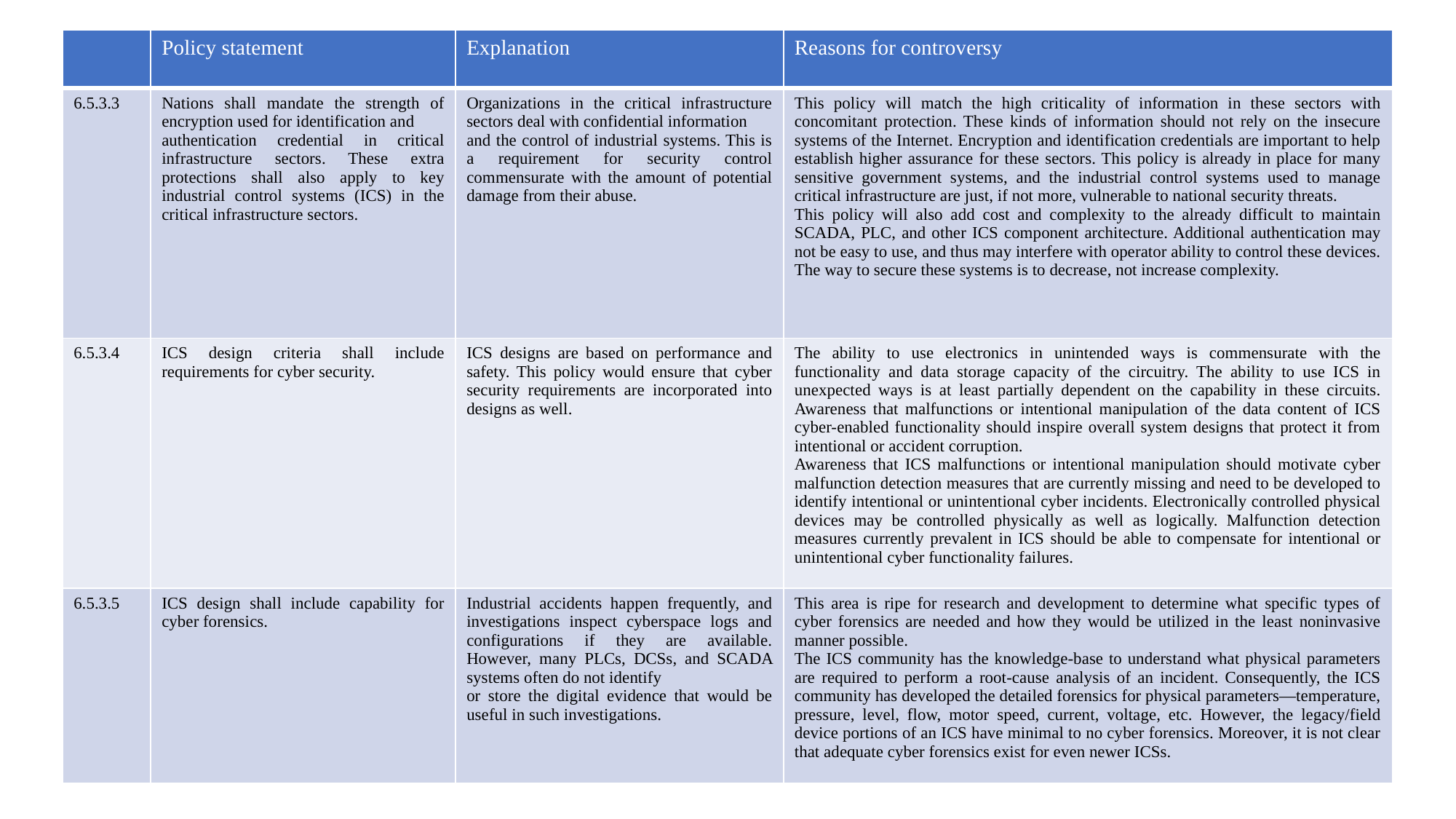

|  | Policy statement | Explanation | Reasons for controversy |
| --- | --- | --- | --- |
| 6.5.3.3 | Nations shall mandate the strength of encryption used for identification and authentication credential in critical infrastructure sectors. These extra protections shall also apply to key industrial control systems (ICS) in the critical infrastructure sectors. | Organizations in the critical infrastructure sectors deal with confidential information and the control of industrial systems. This is a requirement for security control commensurate with the amount of potential damage from their abuse. | This policy will match the high criticality of information in these sectors with concomitant protection. These kinds of information should not rely on the insecure systems of the Internet. Encryption and identification credentials are important to help establish higher assurance for these sectors. This policy is already in place for many sensitive government systems, and the industrial control systems used to manage critical infrastructure are just, if not more, vulnerable to national security threats. This policy will also add cost and complexity to the already difficult to maintain SCADA, PLC, and other ICS component architecture. Additional authentication may not be easy to use, and thus may interfere with operator ability to control these devices. The way to secure these systems is to decrease, not increase complexity. |
| 6.5.3.4 | ICS design criteria shall include requirements for cyber security. | ICS designs are based on performance and safety. This policy would ensure that cyber security requirements are incorporated into designs as well. | The ability to use electronics in unintended ways is commensurate with the functionality and data storage capacity of the circuitry. The ability to use ICS in unexpected ways is at least partially dependent on the capability in these circuits. Awareness that malfunctions or intentional manipulation of the data content of ICS cyber-enabled functionality should inspire overall system designs that protect it from intentional or accident corruption. Awareness that ICS malfunctions or intentional manipulation should motivate cyber malfunction detection measures that are currently missing and need to be developed to identify intentional or unintentional cyber incidents. Electronically controlled physical devices may be controlled physically as well as logically. Malfunction detection measures currently prevalent in ICS should be able to compensate for intentional or unintentional cyber functionality failures. |
| 6.5.3.5 | ICS design shall include capability for cyber forensics. | Industrial accidents happen frequently, and investigations inspect cyberspace logs and configurations if they are available. However, many PLCs, DCSs, and SCADA systems often do not identify or store the digital evidence that would be useful in such investigations. | This area is ripe for research and development to determine what specific types of cyber forensics are needed and how they would be utilized in the least noninvasive manner possible. The ICS community has the knowledge-base to understand what physical parameters are required to perform a root-cause analysis of an incident. Consequently, the ICS community has developed the detailed forensics for physical parameters—temperature, pressure, level, flow, motor speed, current, voltage, etc. However, the legacy/field device portions of an ICS have minimal to no cyber forensics. Moreover, it is not clear that adequate cyber forensics exist for even newer ICSs. |